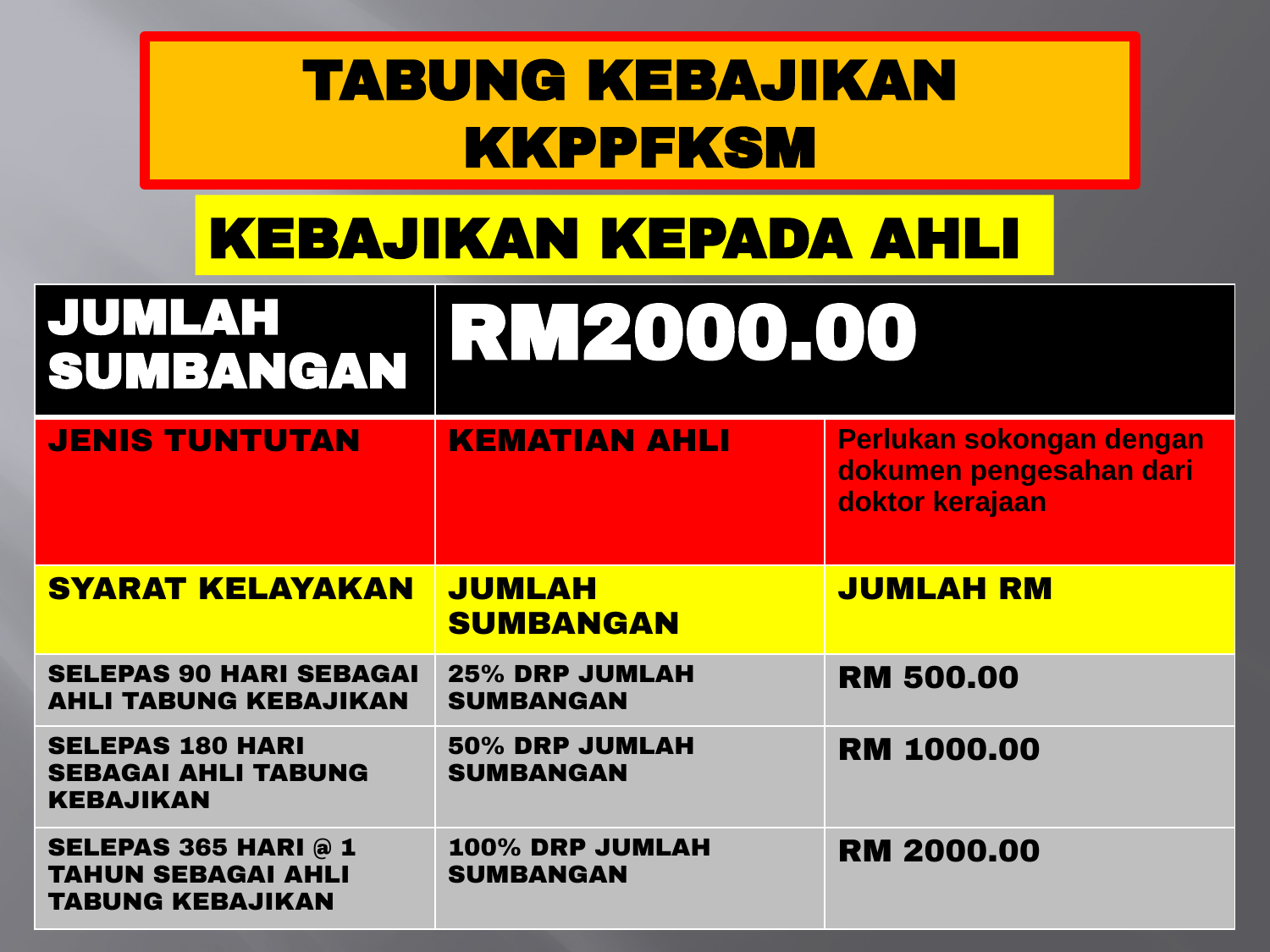

TABUNG KEBAJIKAN  KKPPFKSM
KEBAJIKAN KEPADA AHLI
| JUMLAH SUMBANGAN | RM2000.00 |  |
| --- | --- | --- |
| JENIS TUNTUTAN | KEMATIAN AHLI | Perlukan sokongan dengan dokumen pengesahan dari doktor kerajaan |
| SYARAT KELAYAKAN | JUMLAH SUMBANGAN | JUMLAH RM |
| SELEPAS 90 HARI SEBAGAI AHLI TABUNG KEBAJIKAN | 25% DRP JUMLAH SUMBANGAN | RM 500.00 |
| SELEPAS 180 HARI SEBAGAI AHLI TABUNG KEBAJIKAN | 50% DRP JUMLAH SUMBANGAN | RM 1000.00 |
| SELEPAS 365 HARI @ 1 TAHUN SEBAGAI AHLI TABUNG KEBAJIKAN | 100% DRP JUMLAH SUMBANGAN | RM 2000.00 |